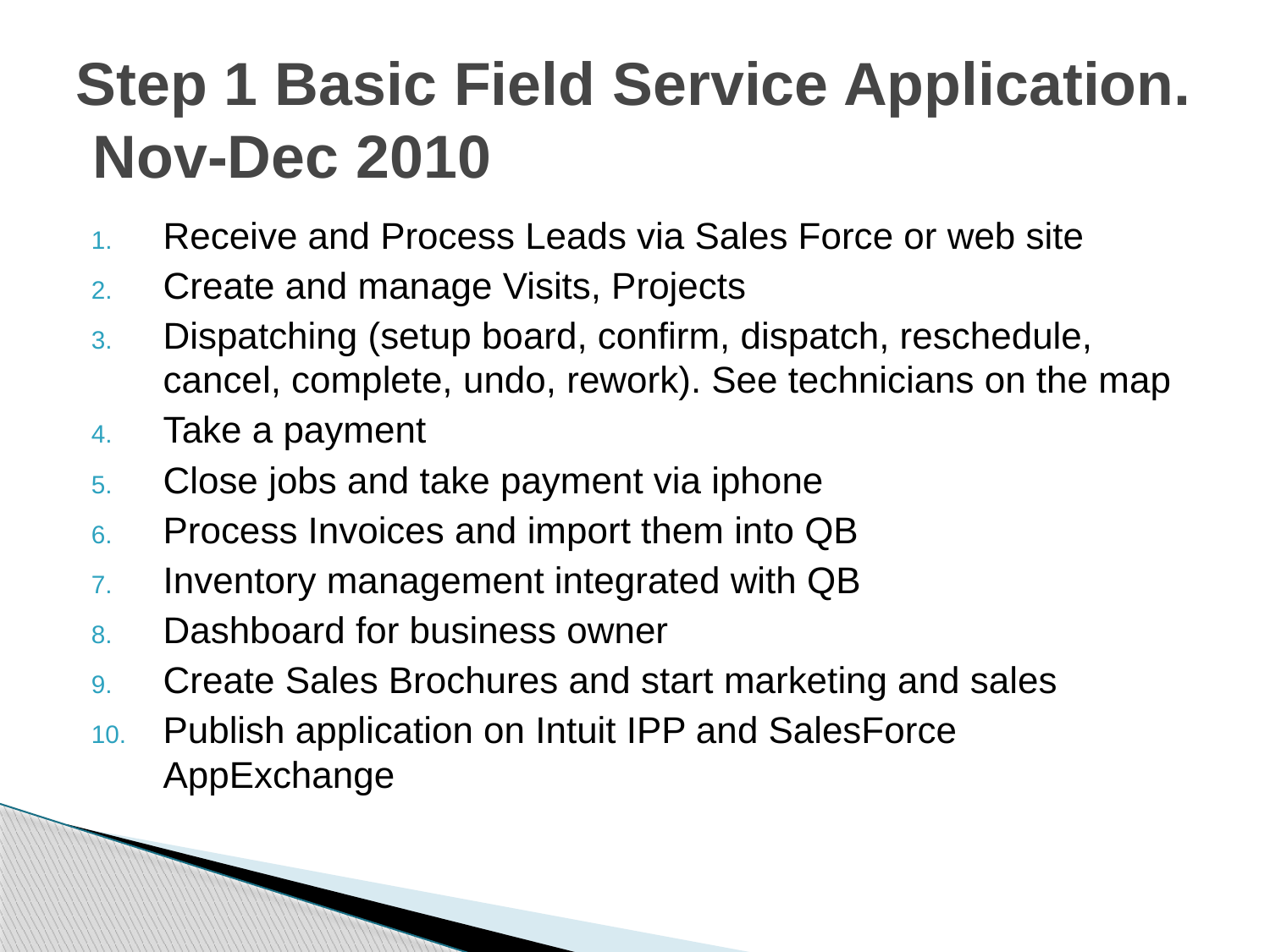

# Step 1 Basic Field Service Application.  Nov-Dec 2010
Receive and Process Leads via Sales Force or web site
Create and manage Visits, Projects
Dispatching (setup board, confirm, dispatch, reschedule, cancel, complete, undo, rework). See technicians on the map
Take a payment
Close jobs and take payment via iphone
Process Invoices and import them into QB
Inventory management integrated with QB
Dashboard for business owner
Create Sales Brochures and start marketing and sales
Publish application on Intuit IPP and SalesForce AppExchange